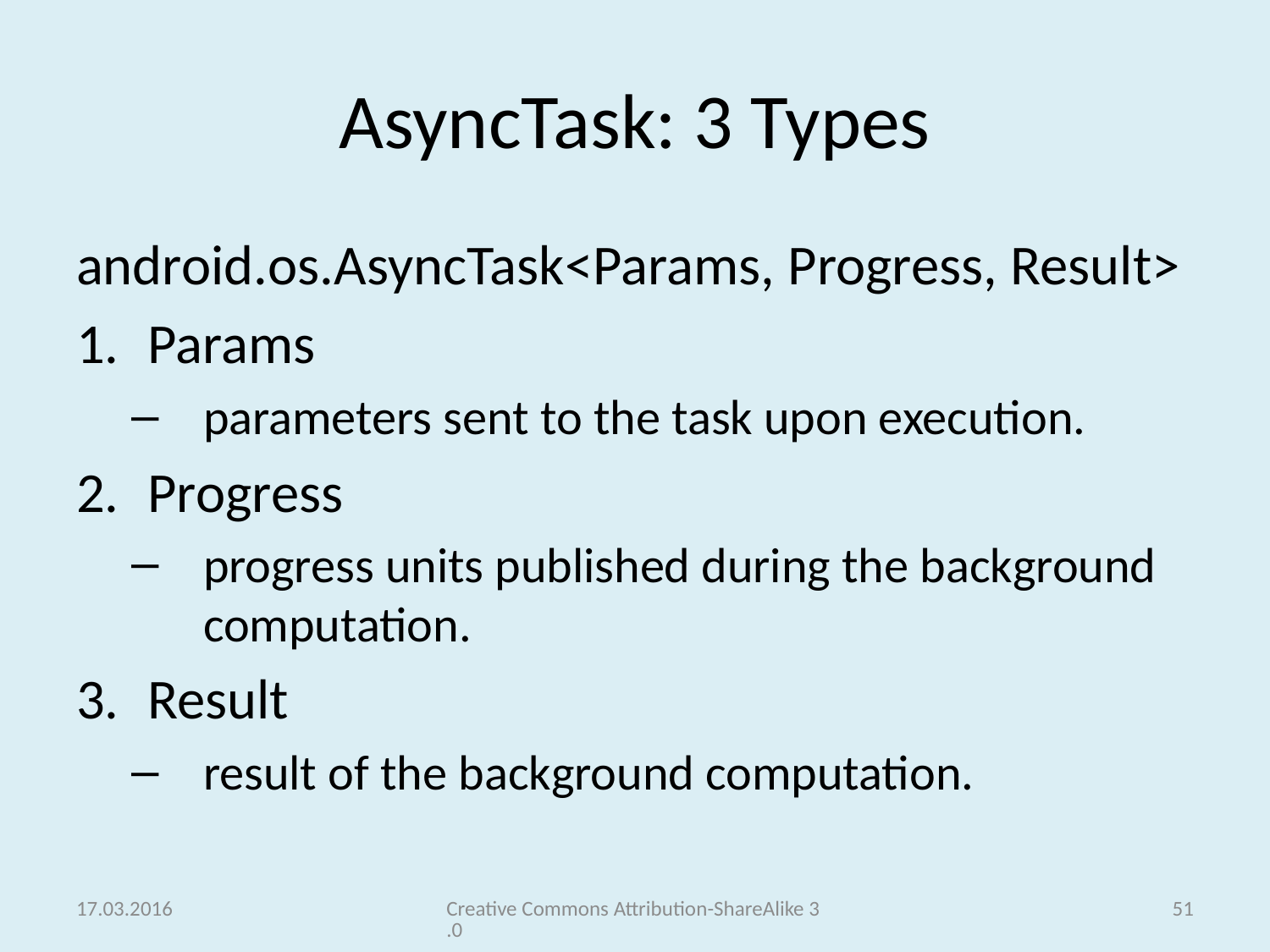

# AsyncTask: 3 Types
android.os.AsyncTask<Params, Progress, Result>
Params
parameters sent to the task upon execution.
Progress
progress units published during the background computation.
Result
result of the background computation.

17.03.2016
Creative Commons Attribution-ShareAlike 3.0
51